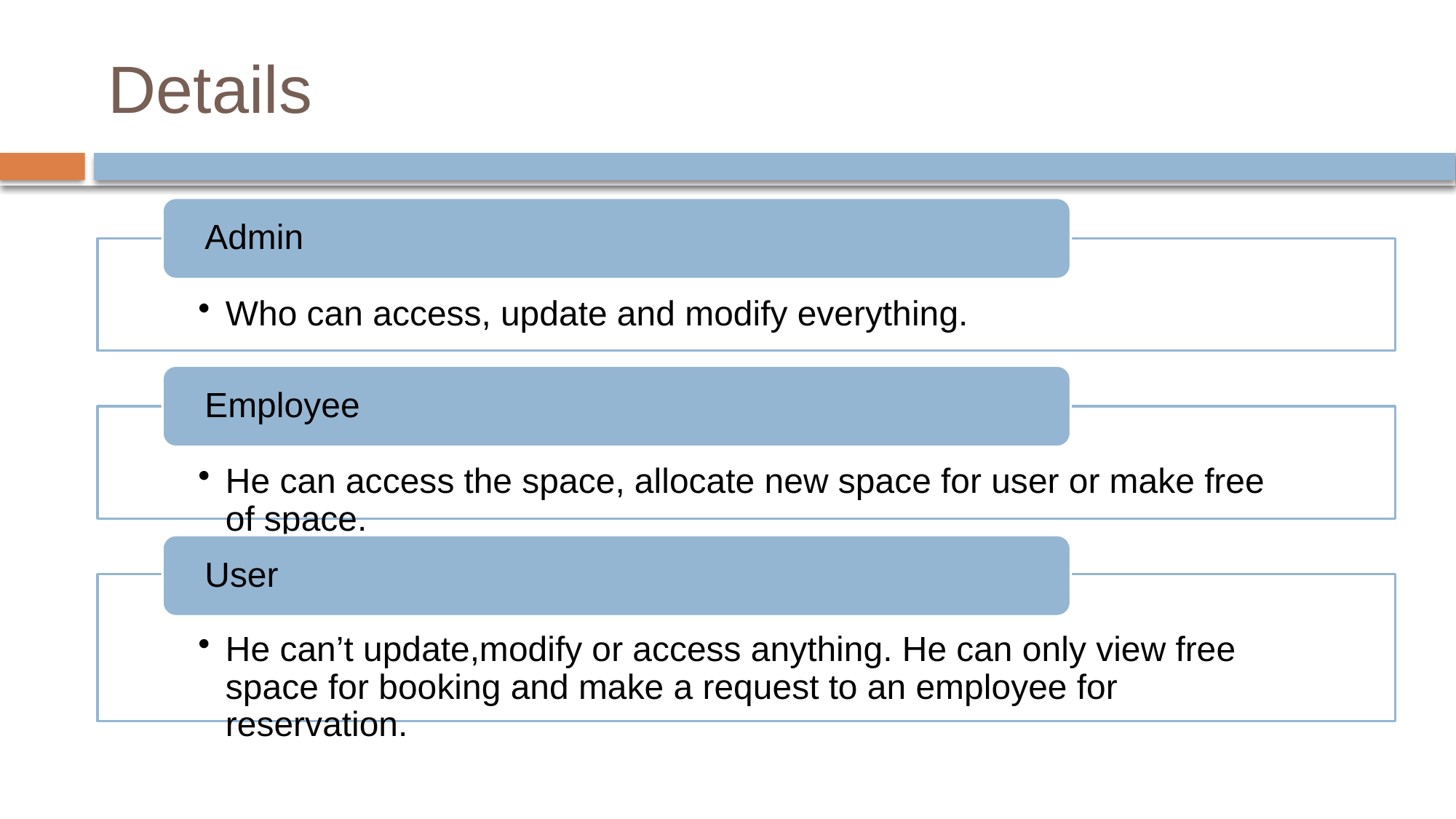

# Details
Who can access, update and modify everything.
Admin
He can access the space, allocate new space for user or make free of space.
Employee
He can’t update,modify or access anything. He can only view free space for booking and make a request to an employee for reservation.
User